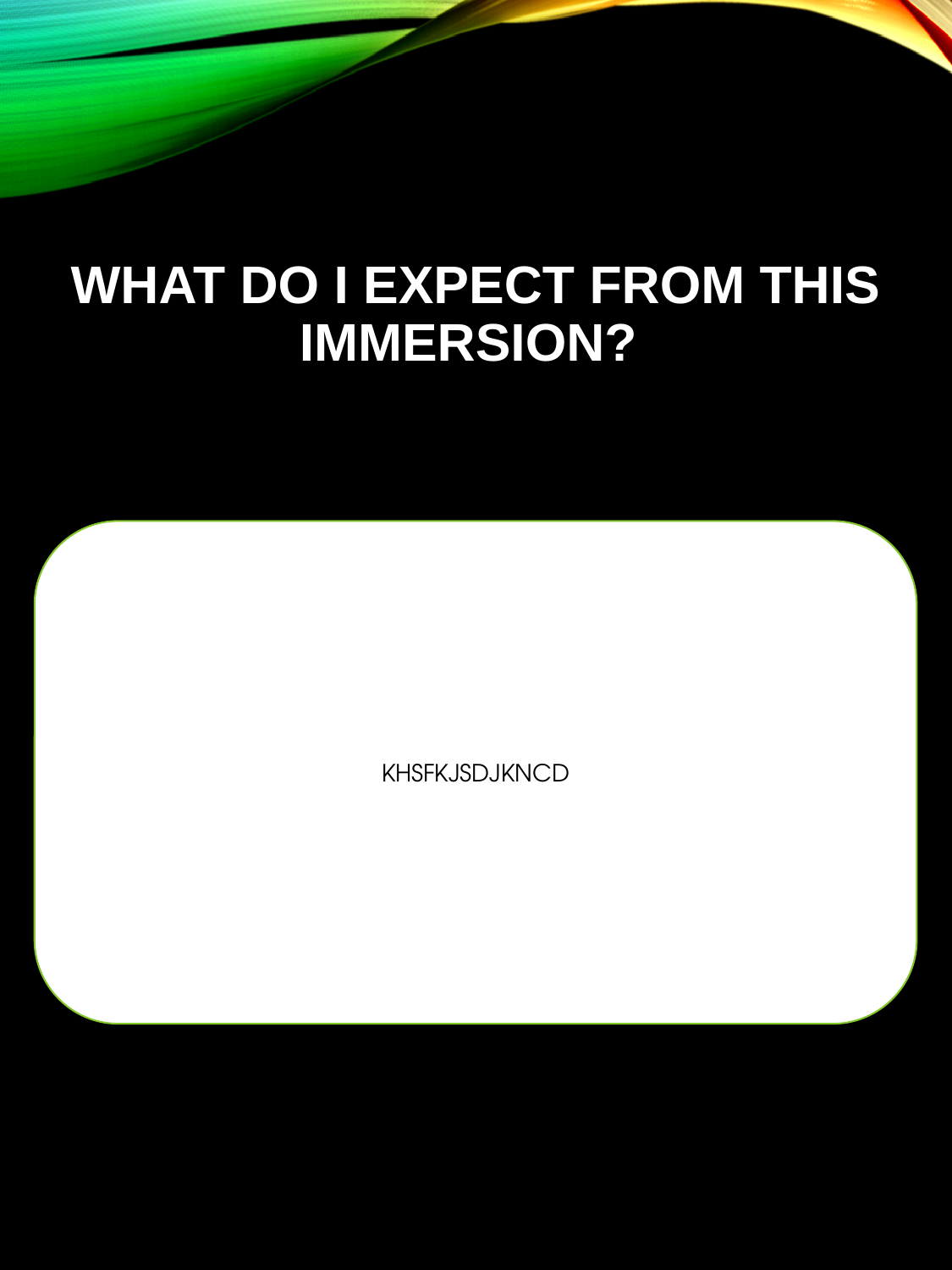

# What do I expect from this Immersion?
KHSFKJSDJKNCD